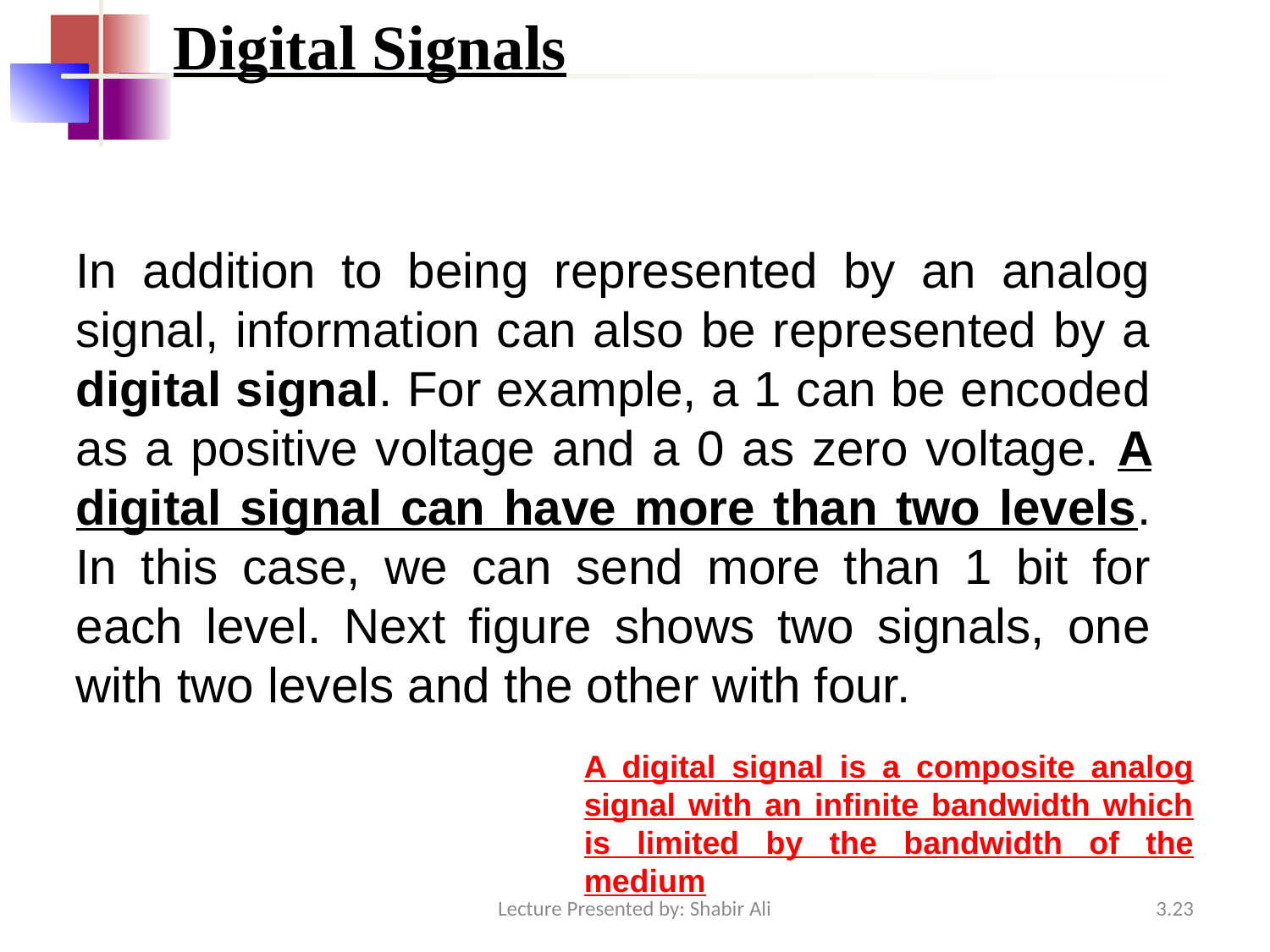

Digital Signals

In addition to being represented by an analog signal, information can also be represented by a digital signal. For example, a 1 can be encoded as a positive voltage and a 0 as zero voltage. A digital signal can have more than two levels. In this case, we can send more than 1 bit for each level. Next figure shows two signals, one with two levels and the other with four.
A digital signal is a composite analog signal with an infinite bandwidth which is limited by the bandwidth of the medium
3.23
Lecture Presented by: Shabir Ali